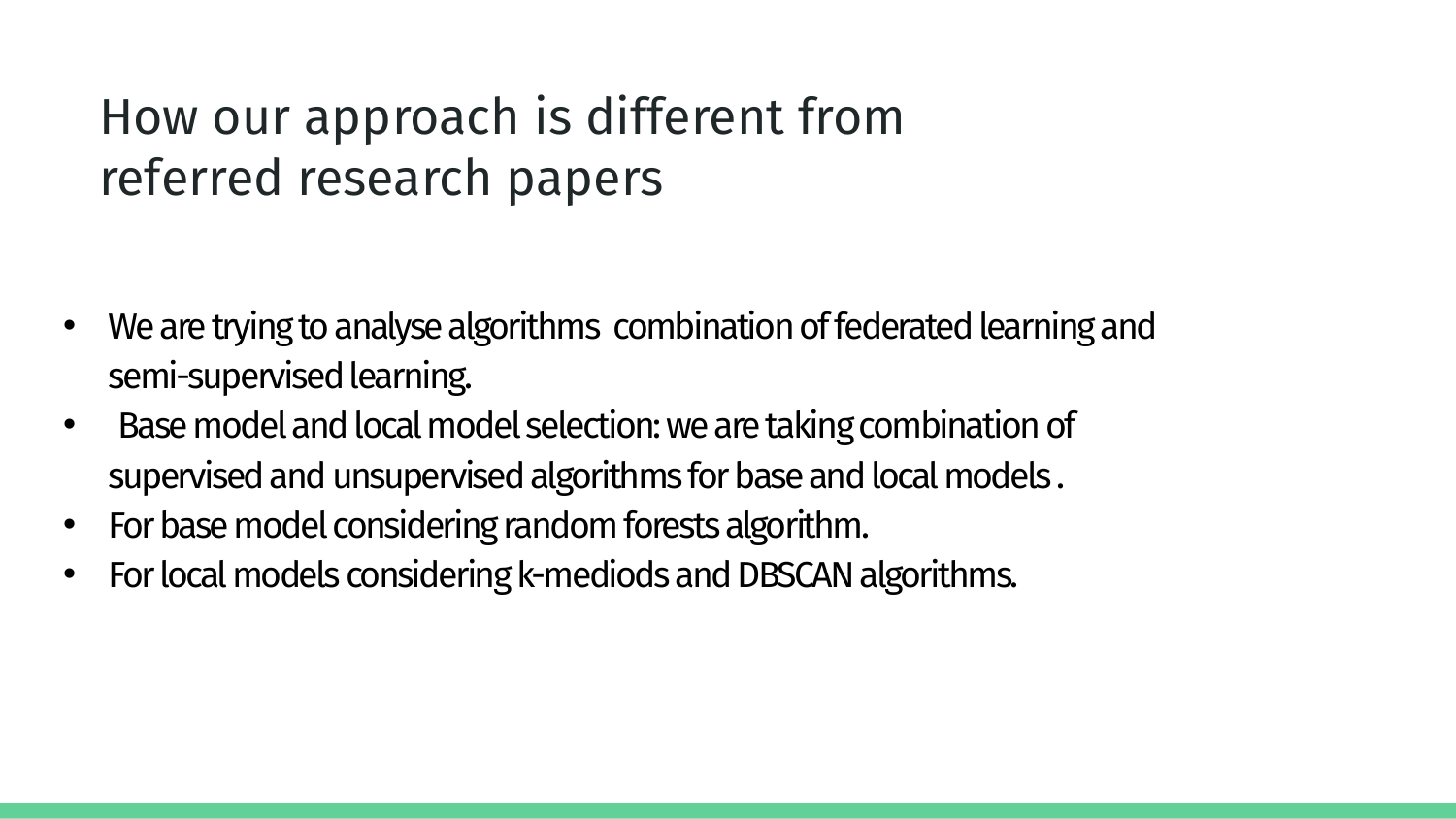

# How our approach is different from referred research papers
We are trying to analyse algorithms  combination of federated learning and semi-supervised learning.
 Base model and local model selection: we are taking combination of supervised and unsupervised algorithms for base and local models .
For base model considering random forests algorithm.
For local models considering k-mediods and DBSCAN algorithms.